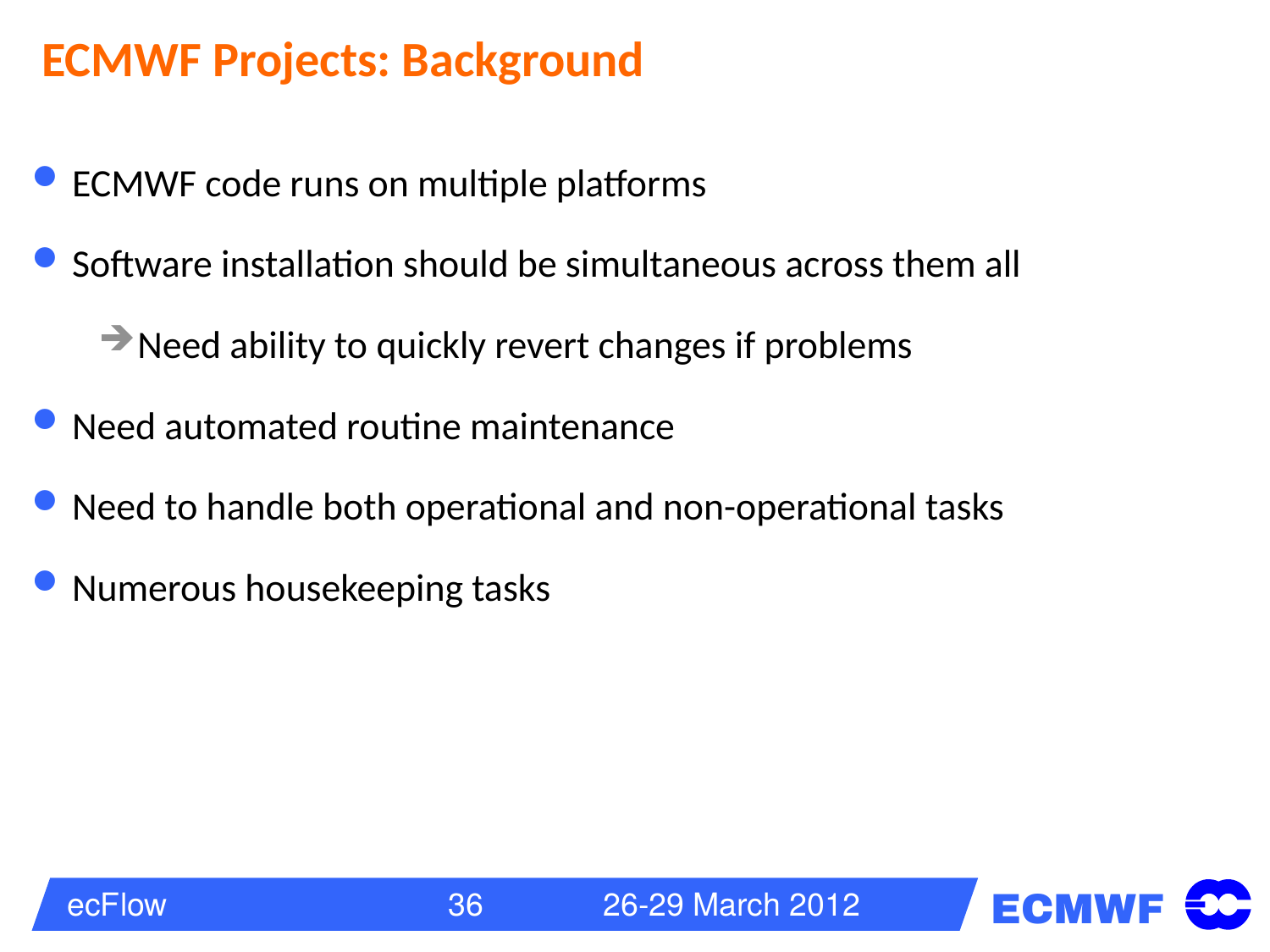

# ECMWF Projects: Background
ECMWF code runs on multiple platforms
Software installation should be simultaneous across them all
Need ability to quickly revert changes if problems
Need automated routine maintenance
Need to handle both operational and non-operational tasks
Numerous housekeeping tasks